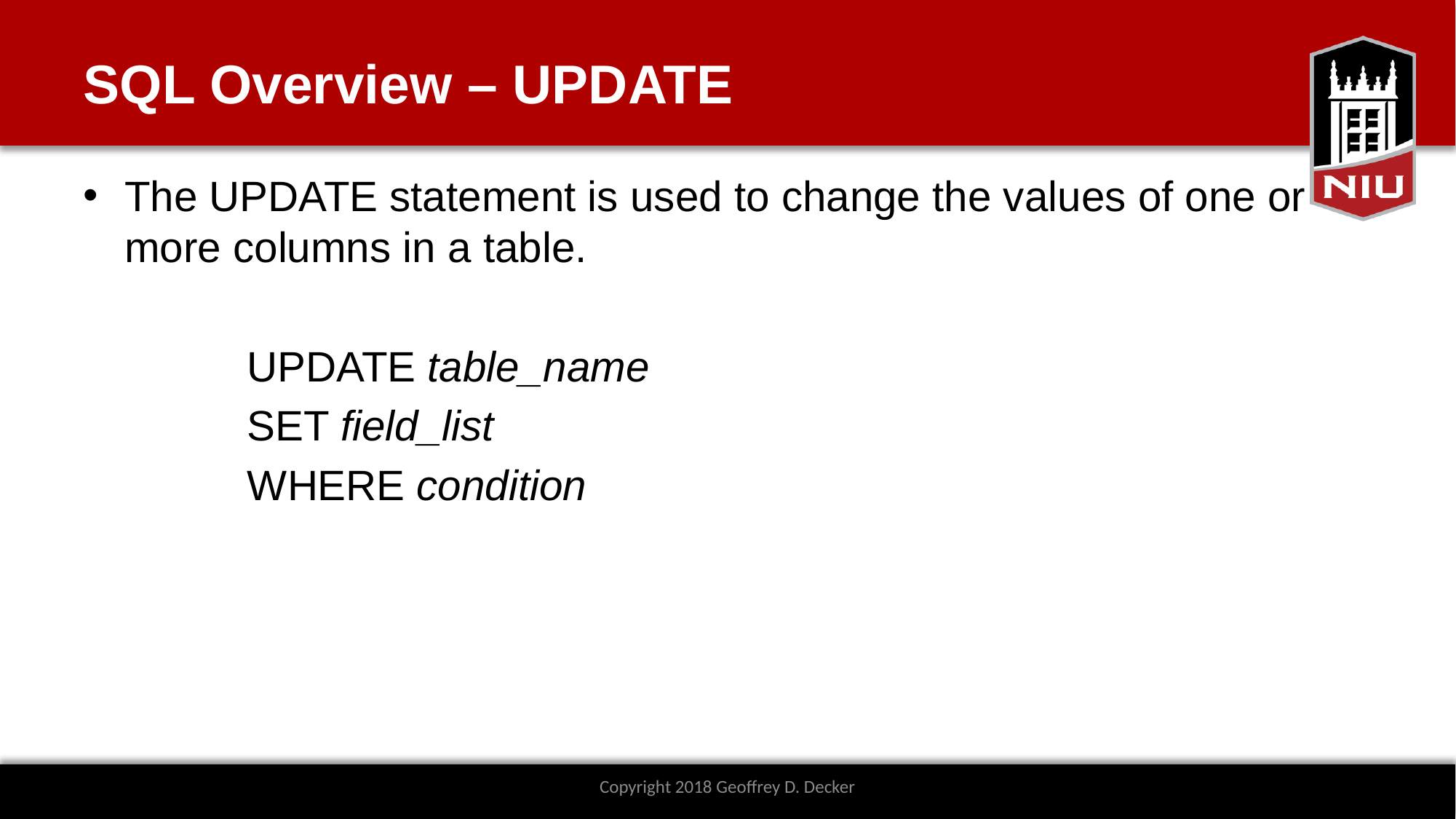

# SQL Overview – UPDATE
The UPDATE statement is used to change the values of one or more columns in a table.

	UPDATE table_name
   	SET field_list
  	WHERE condition
Copyright 2018 Geoffrey D. Decker